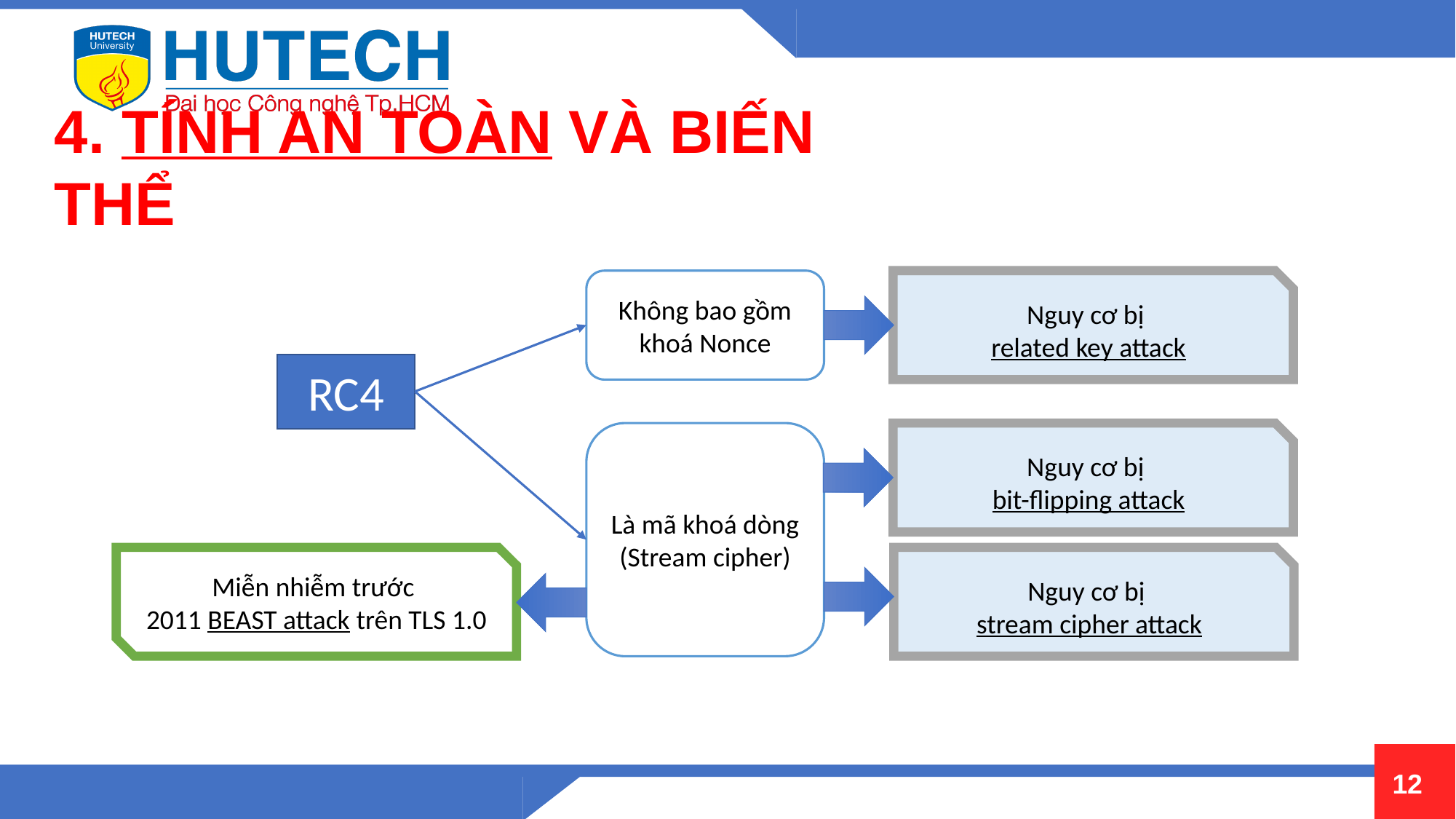

4. TÍNH AN TOÀN VÀ BIẾN THỂ
Không bao gồm khoá Nonce
Nguy cơ bị
related key attack

RC4
Nguy cơ bị
bit-flipping attack
Là mã khoá dòng
(Stream cipher)

Nguy cơ bị
stream cipher attack
Miễn nhiễm trước
2011 BEAST attack trên TLS 1.0